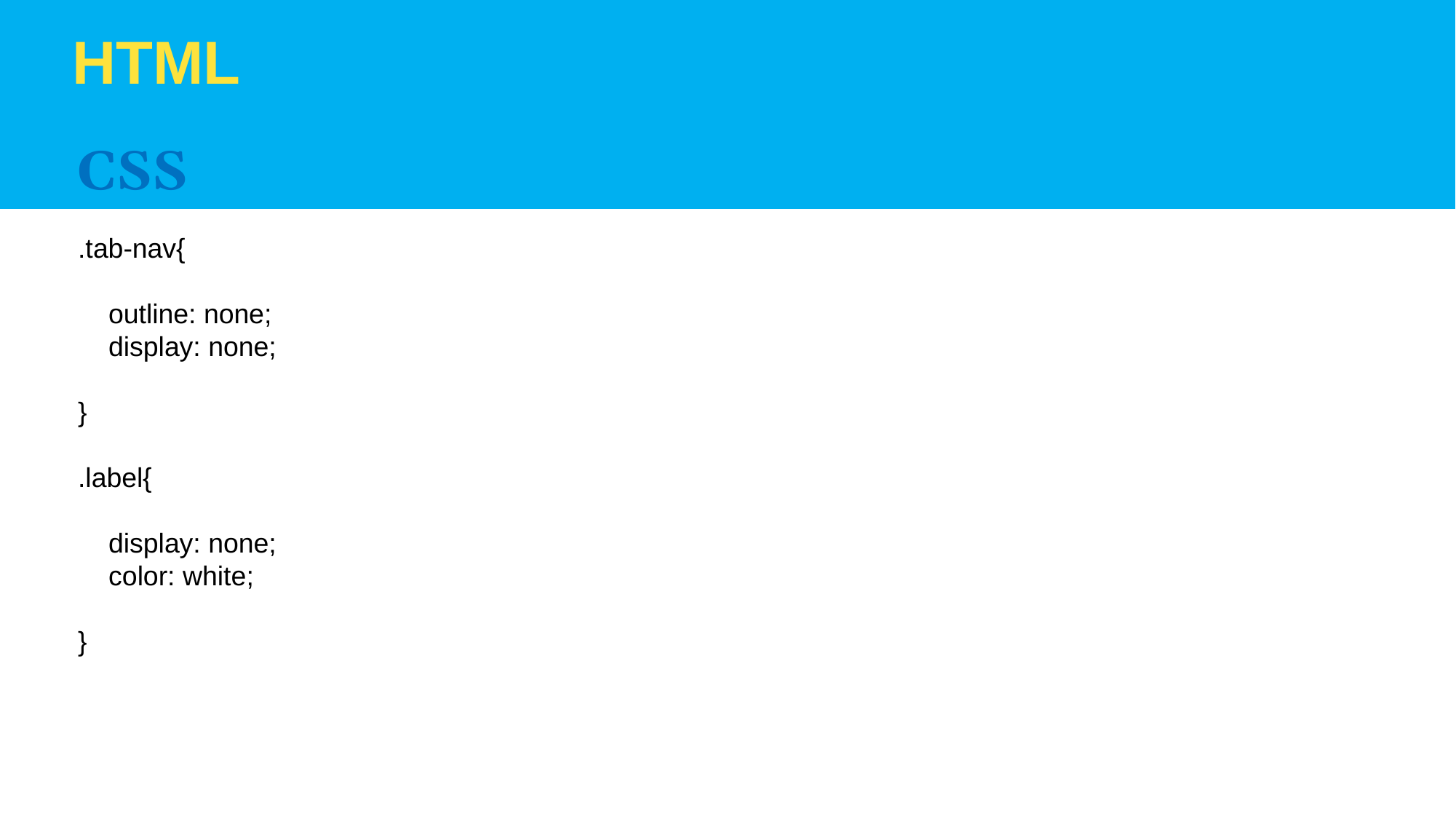

HTML
CSS
.tab-nav{
    outline: none;
    display: none;
}
.label{
    display: none;
    color: white;
}